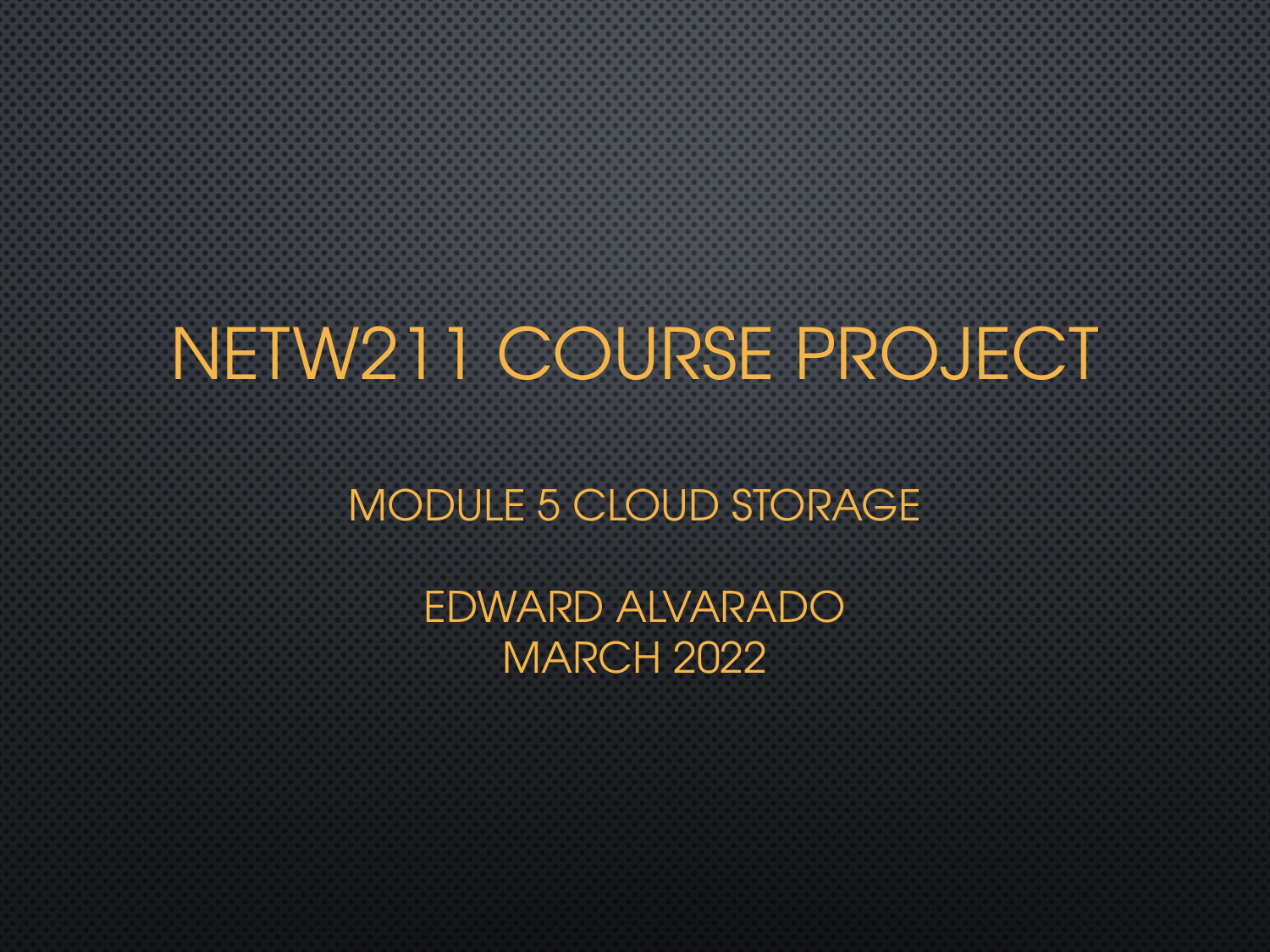

# NETW211 Course Project Module 5 Cloud Storage Edward Alvarado March 2022